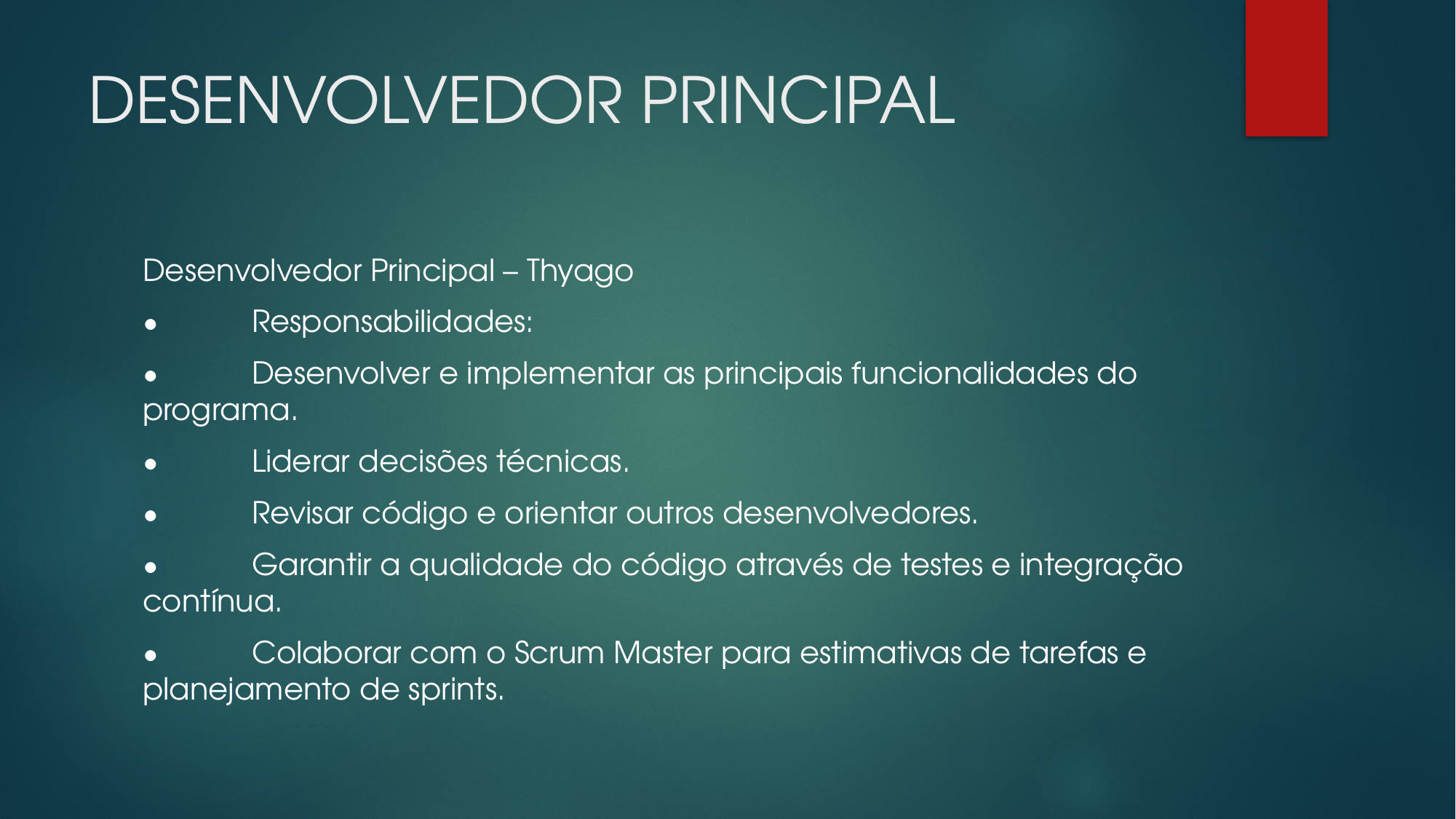

# DESENVOLVEDOR PRINCIPAL
Desenvolvedor Principal – Thyago
•	Responsabilidades:
•	Desenvolver e implementar as principais funcionalidades do programa.
•	Liderar decisões técnicas.
•	Revisar código e orientar outros desenvolvedores.
•	Garantir a qualidade do código através de testes e integração contínua.
•	Colaborar com o Scrum Master para estimativas de tarefas e planejamento de sprints.